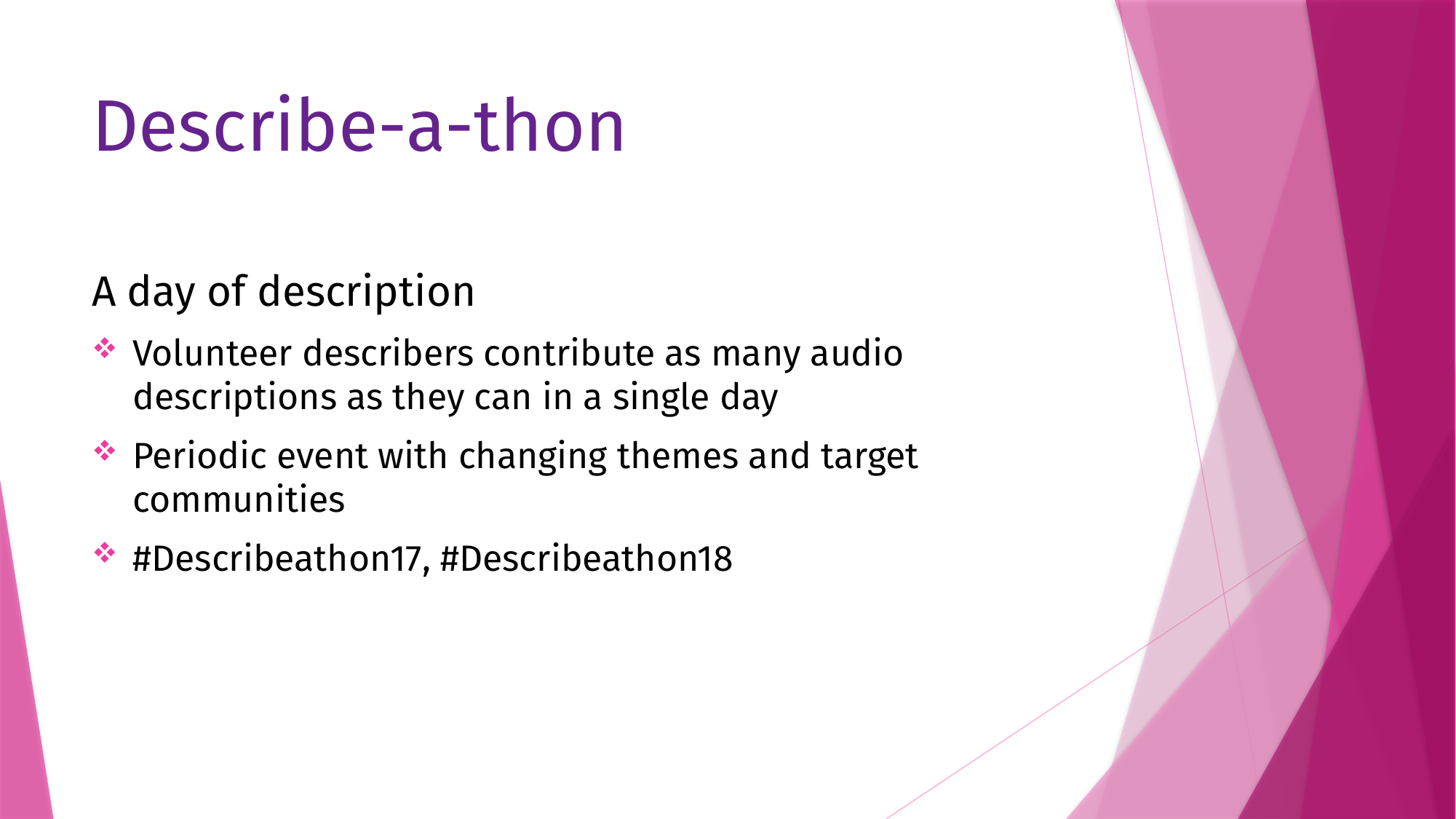

# Describe-a-thon
A day of description
Volunteer describers contribute as many audio descriptions as they can in a single day
Periodic event with changing themes and target communities
#Describeathon17, #Describeathon18